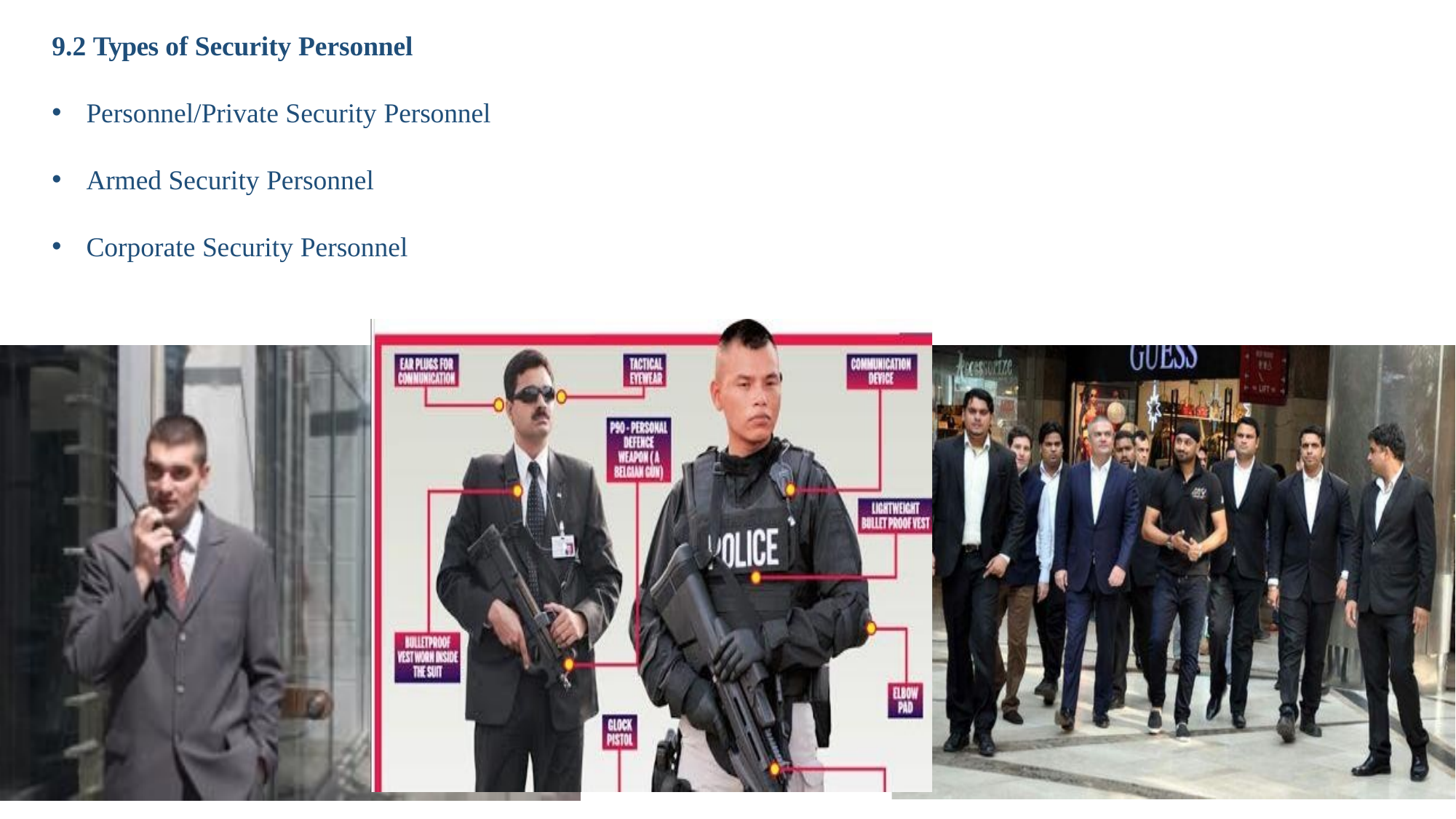

9.2 Types of Security Personnel

Personnel/Private Security Personnel

Armed Security Personnel

Corporate Security Personnel